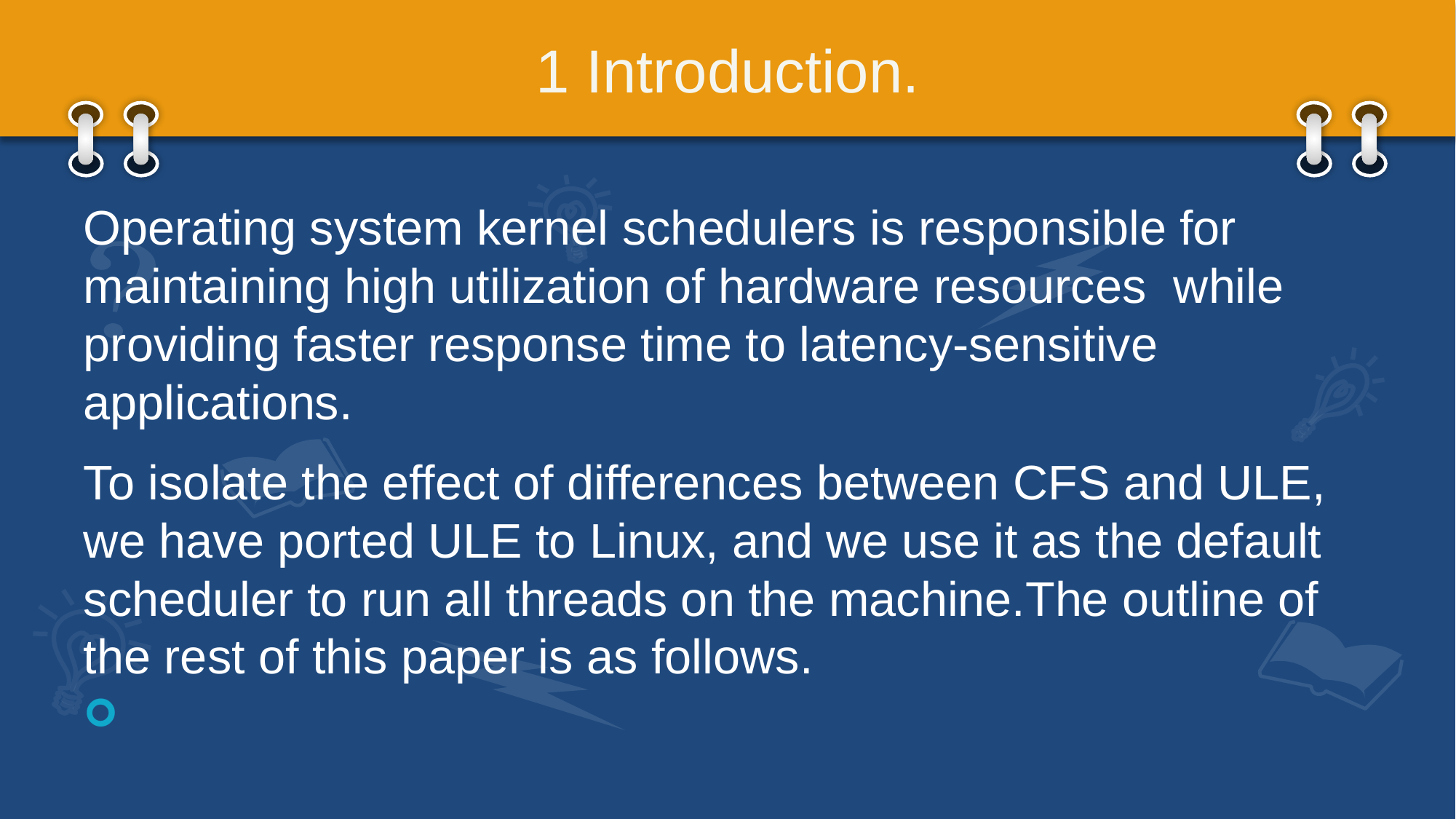

# 1 Introduction.
Operating system kernel schedulers is responsible for maintaining high utilization of hardware resources  while providing faster response time to latency-sensitive applications.
To isolate the effect of differences between CFS and ULE, we have ported ULE to Linux, and we use it as the default scheduler to run all threads on the machine.The outline of the rest of this paper is as follows.